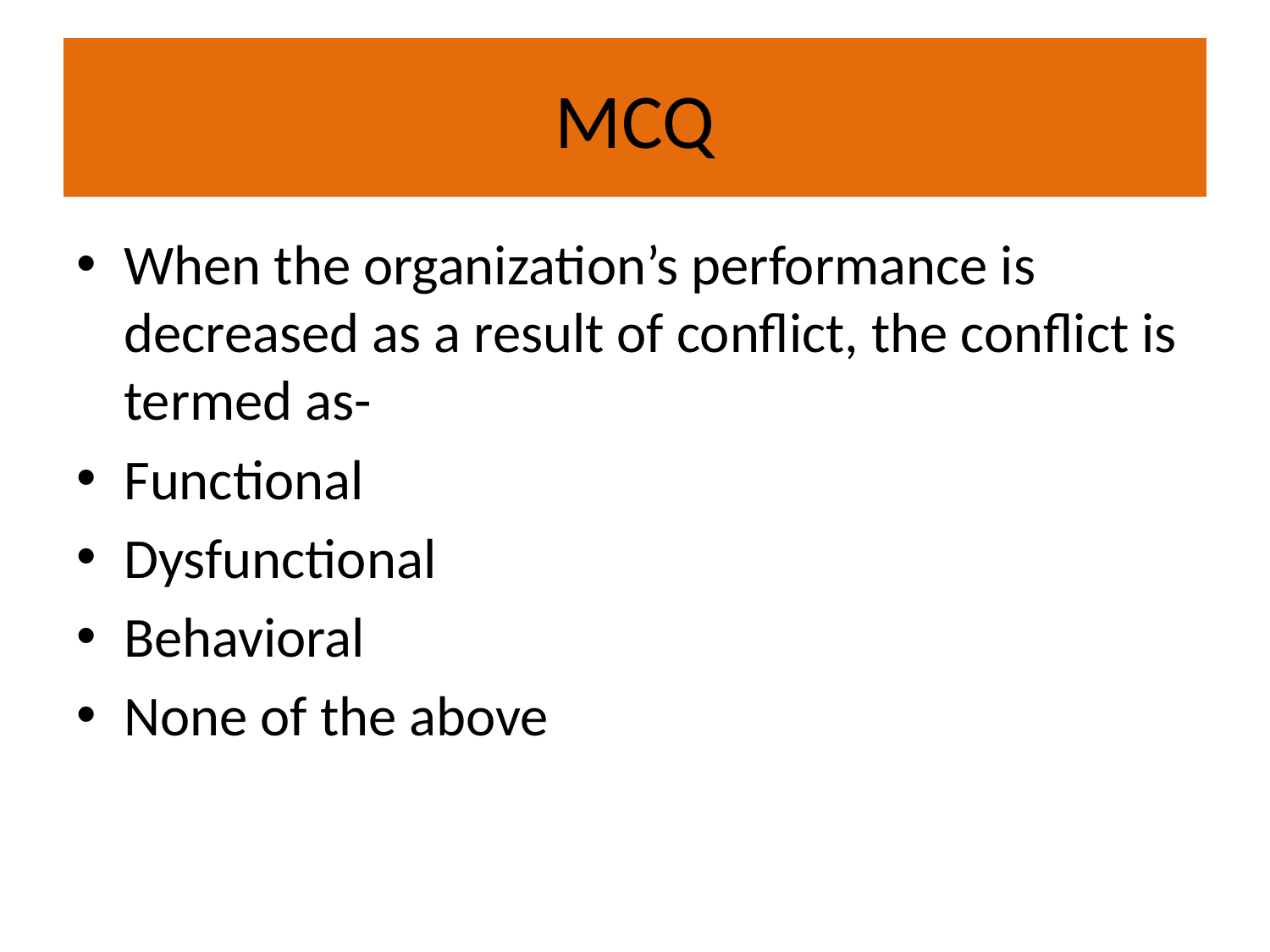

# MCQ
When the organization’s performance is decreased as a result of conflict, the conflict is termed as-
Functional
Dysfunctional
Behavioral
None of the above